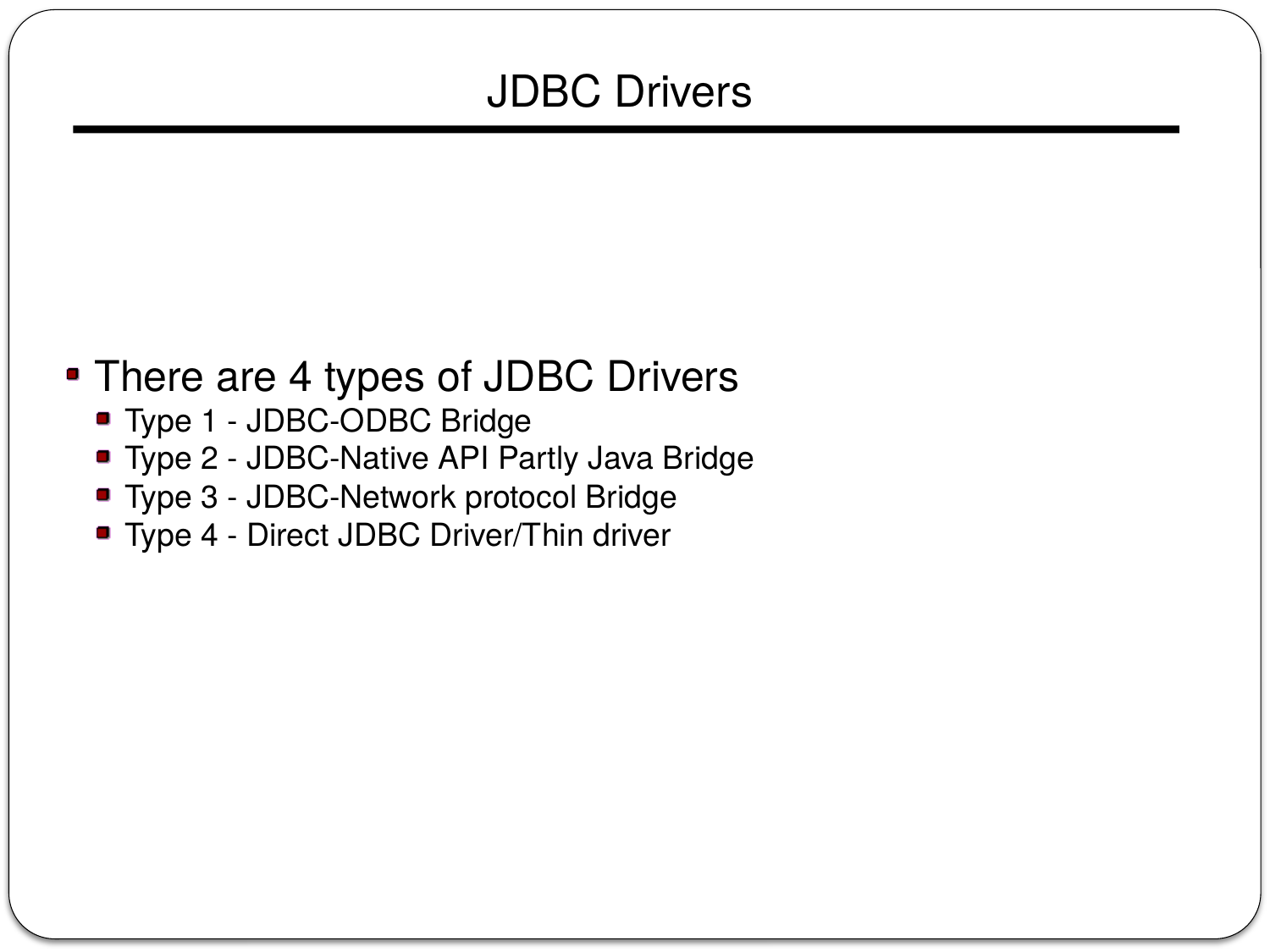

JDBC Drivers

There are 4 types of JDBC Drivers
Type 1 - JDBC-ODBC Bridge
Type 2 - JDBC-Native API Partly Java Bridge
Type 3 - JDBC-Network protocol Bridge
Type 4 - Direct JDBC Driver/Thin driver